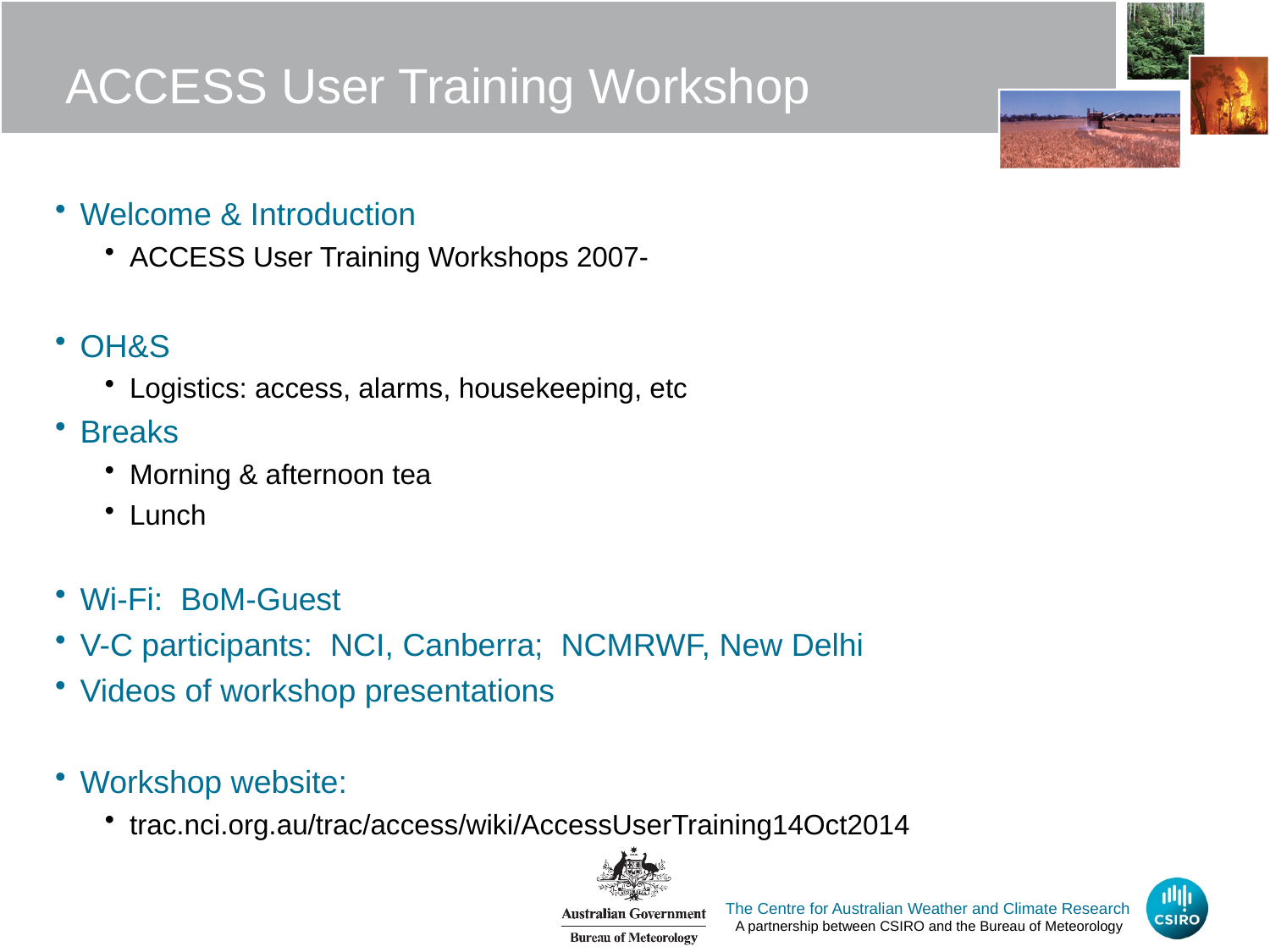

# ACCESS User Training Workshop
Welcome & Introduction
ACCESS User Training Workshops 2007-

OH&S
Logistics: access, alarms, housekeeping, etc
Breaks
Morning & afternoon tea
Lunch

Wi-Fi:  BoM-Guest
V-C participants:  NCI, Canberra;  NCMRWF, New Delhi
Videos of workshop presentations

Workshop website:
trac.nci.org.au/trac/access/wiki/AccessUserTraining14Oct2014

The Centre for Australian Weather and Climate Research
A partnership between CSIRO and the Bureau of Meteorology